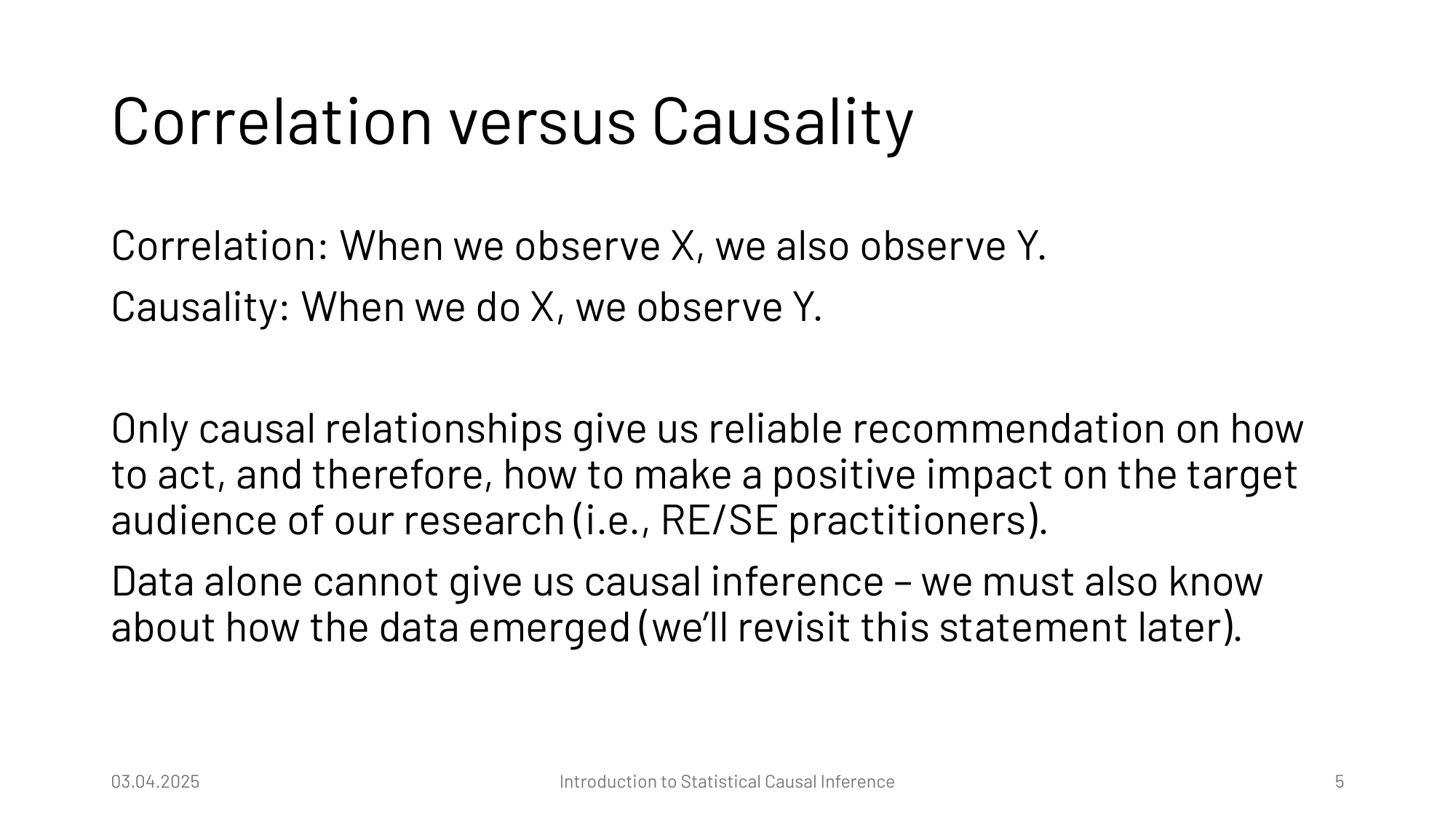

# Correlation versus Causality
Correlation: When we observe X, we also observe Y.
Causality: When we do X, we observe Y.

Only causal relationships give us reliable recommendation on how to act, and therefore, how to make a positive impact on the target audience of our research (i.e., RE/SE practitioners).
Data alone cannot give us causal inference – we must also know about how the data emerged (we’ll revisit this statement later).
03.04.2025
Introduction to Statistical Causal Inference
5